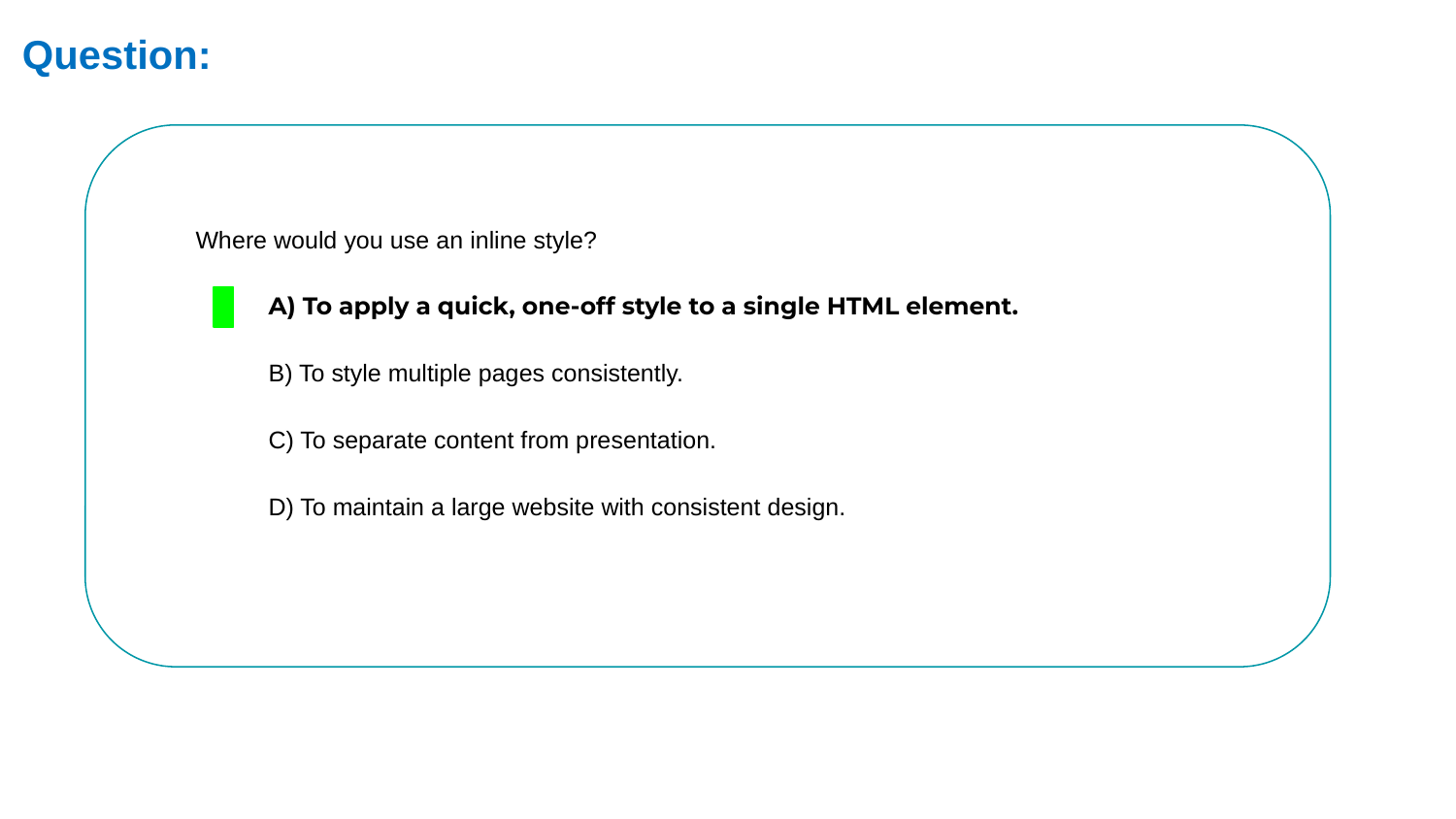

# Question:

Where would you use an inline style?

A) To apply a quick, one-off style to a single HTML element.

B) To style multiple pages consistently.

C) To separate content from presentation.

D) To maintain a large website with consistent design.